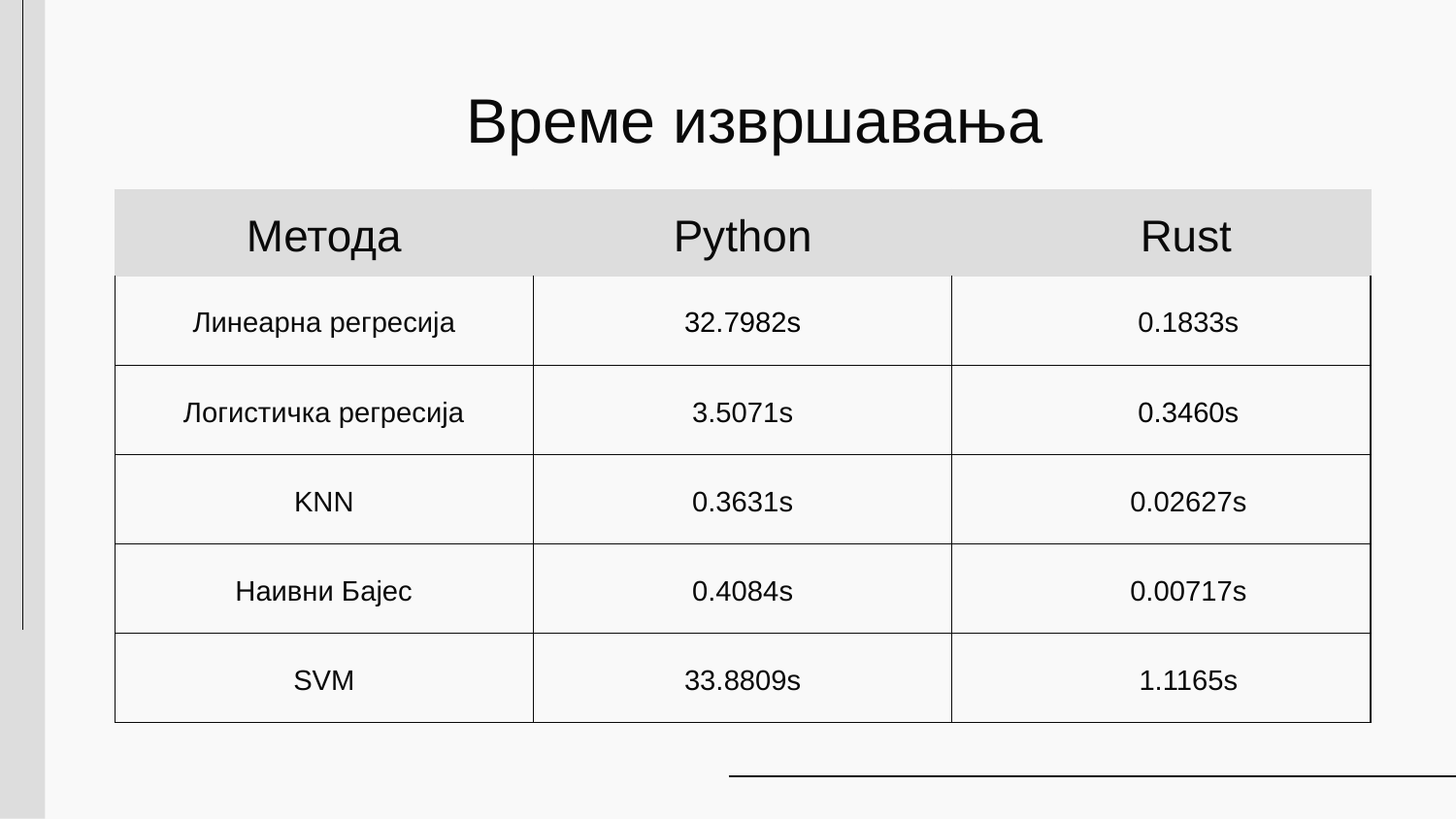

# Време извршавања
| Метода | Python | Rust |
| --- | --- | --- |
| Линеарна регресија | 32.7982s | 0.1833s |
| Логистичка регресија | 3.5071s | 0.3460s |
| KNN | 0.3631s | 0.02627s |
| Наивни Бајес | 0.4084s | 0.00717s |
| SVM | 33.8809s | 1.1165s |